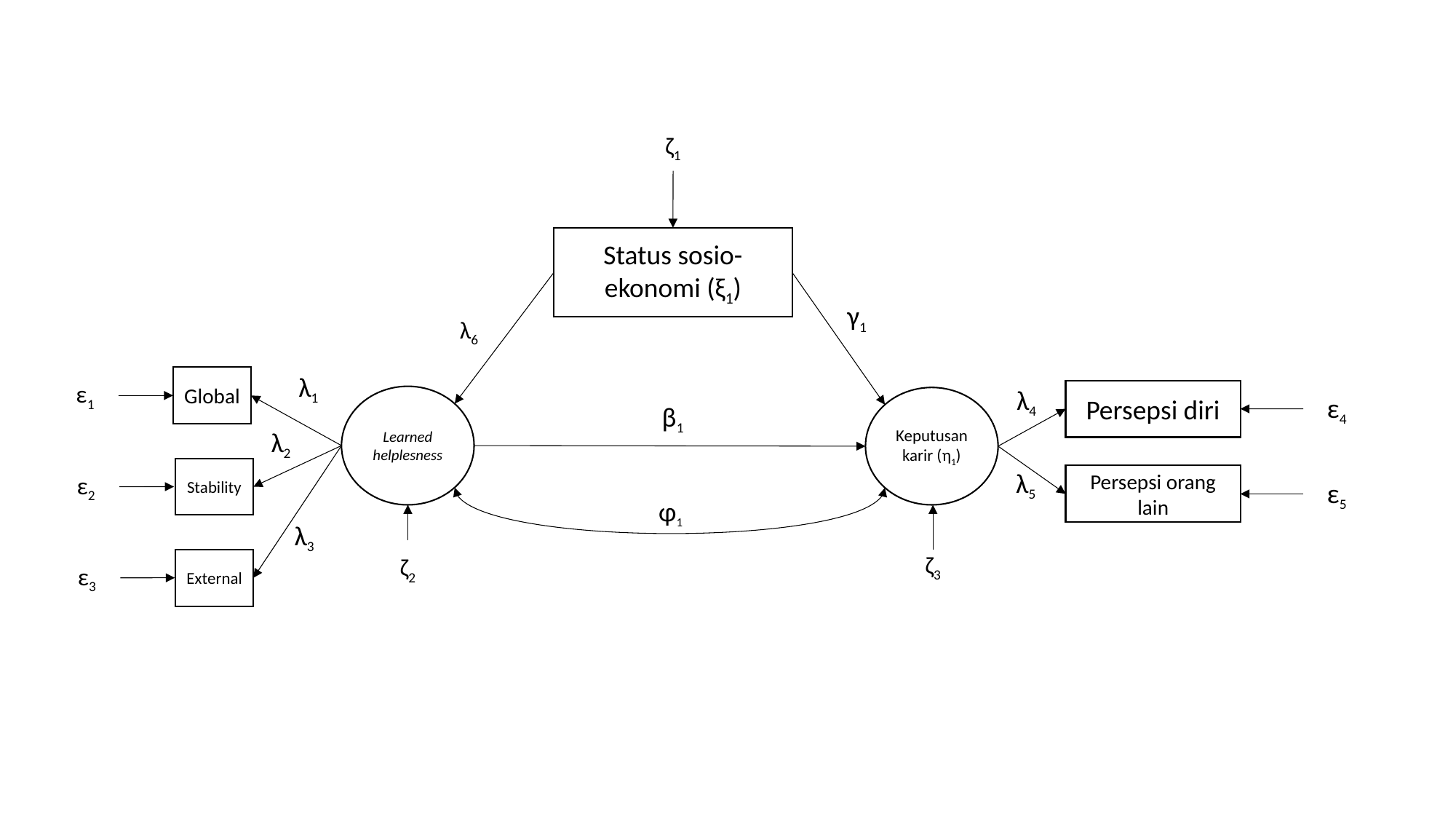

ζ1
Status sosio-ekonomi (ξ1)
γ1
λ6
λ1
Global
ε1
λ4
Persepsi diri
ε4
Learned helplesness
Keputusan karir (η1)
β1
λ2
λ5
Stability
ε2
Persepsi orang lain
ε5
φ1
λ3
ζ3
ζ2
ε3
External